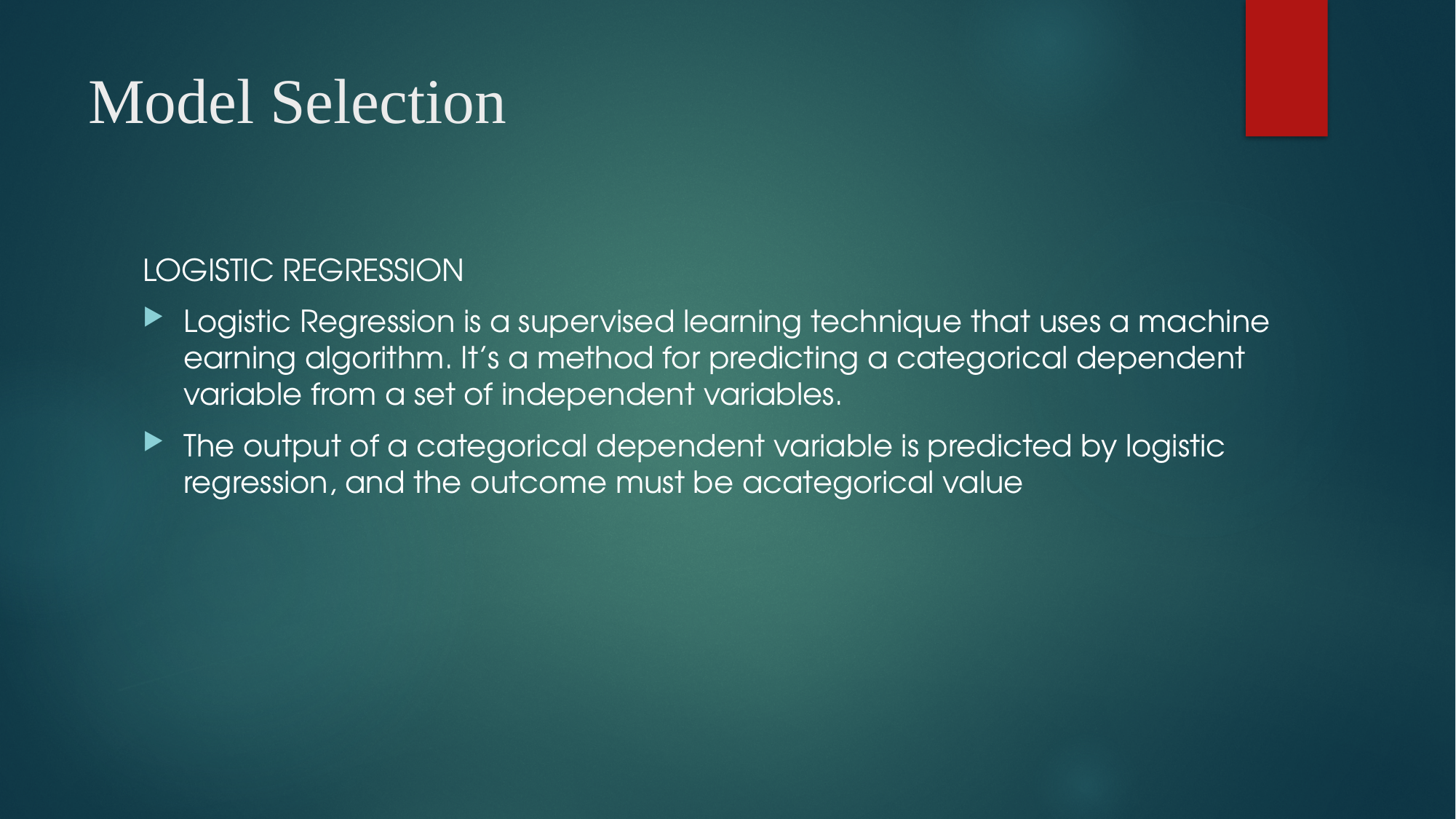

# Model Selection
LOGISTIC REGRESSION
Logistic Regression is a supervised learning technique that uses a machine earning algorithm. It’s a method for predicting a categorical dependent variable from a set of independent variables.
The output of a categorical dependent variable is predicted by logistic regression, and the outcome must be acategorical value